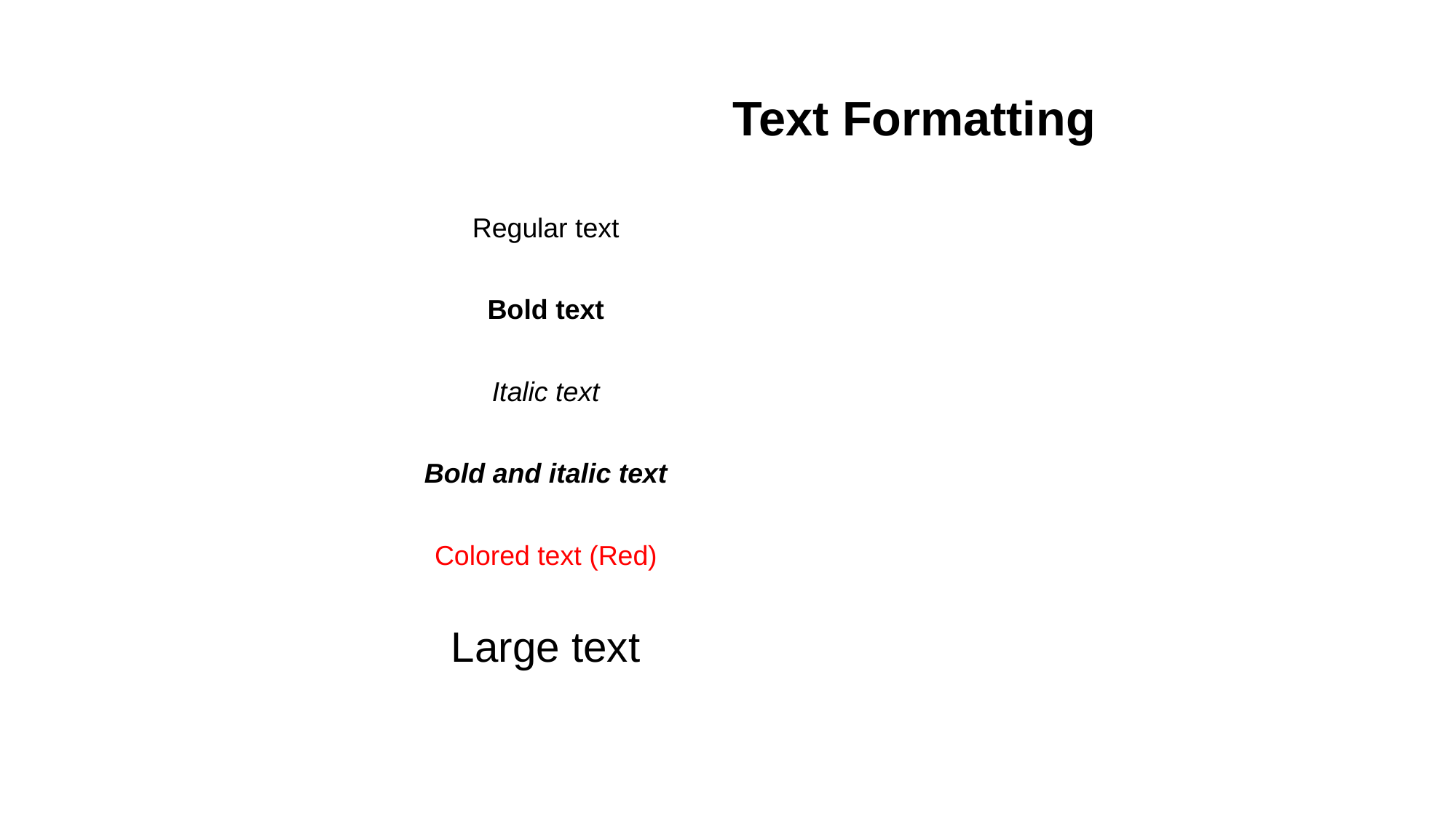

Text Formatting
Regular text
Bold text
Italic text
Bold and italic text
Colored text (Red)
Large text